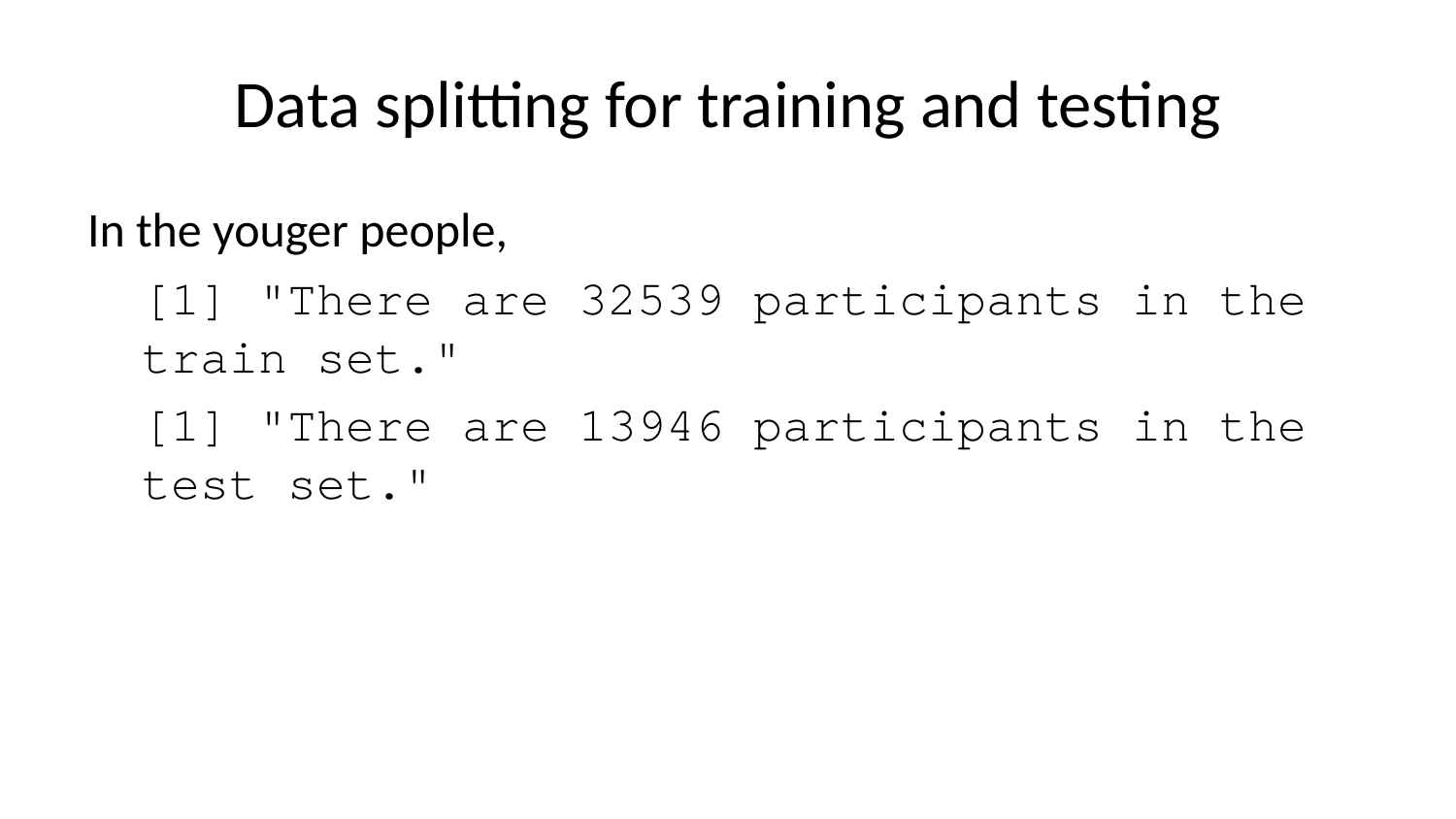

# Data splitting for training and testing
In the youger people,
[1] "There are 32539 participants in the train set."
[1] "There are 13946 participants in the test set."